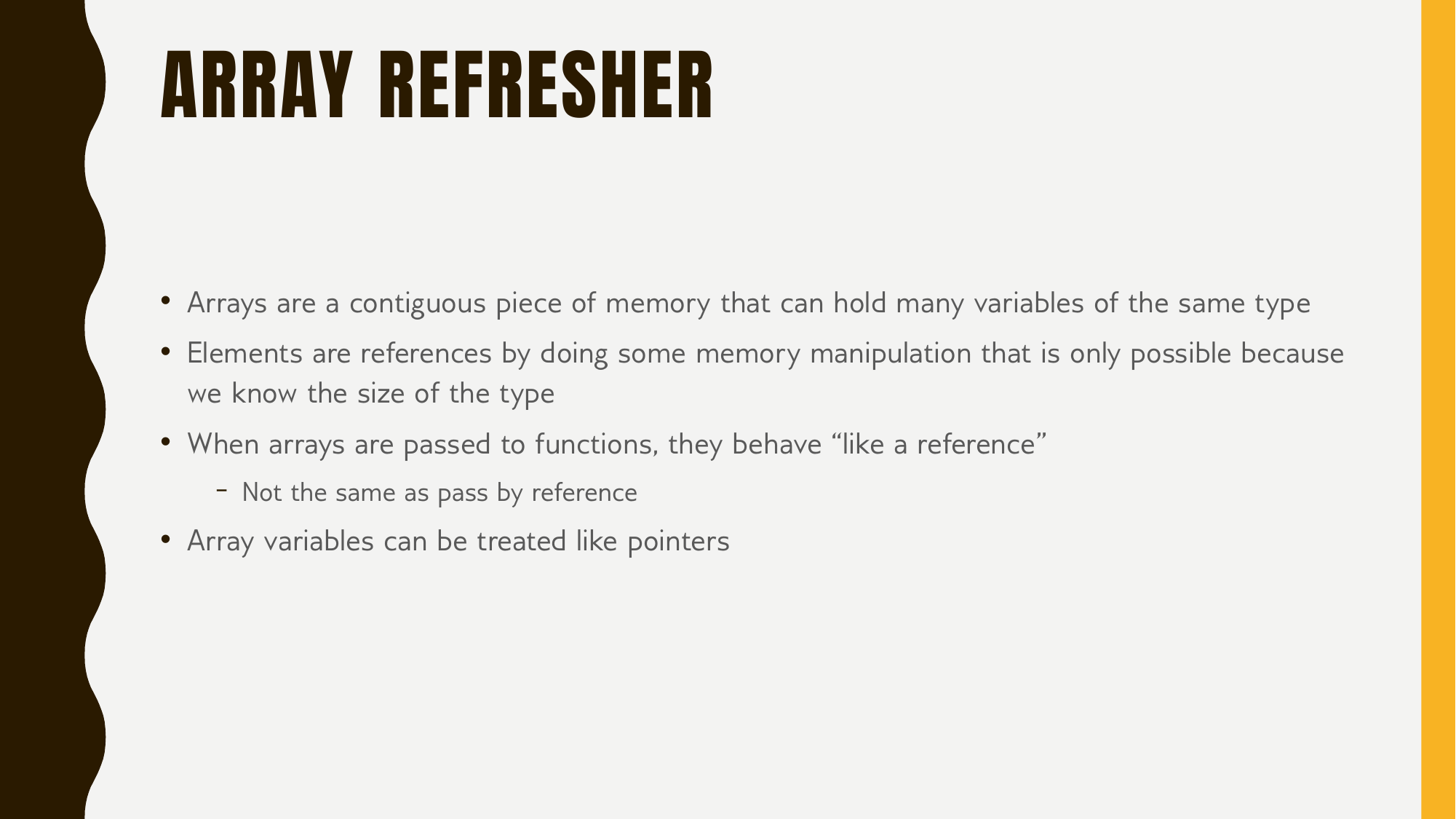

# Array Refresher
Arrays are a contiguous piece of memory that can hold many variables of the same type
Elements are references by doing some memory manipulation that is only possible because we know the size of the type
When arrays are passed to functions, they behave “like a reference”
Not the same as pass by reference
Array variables can be treated like pointers